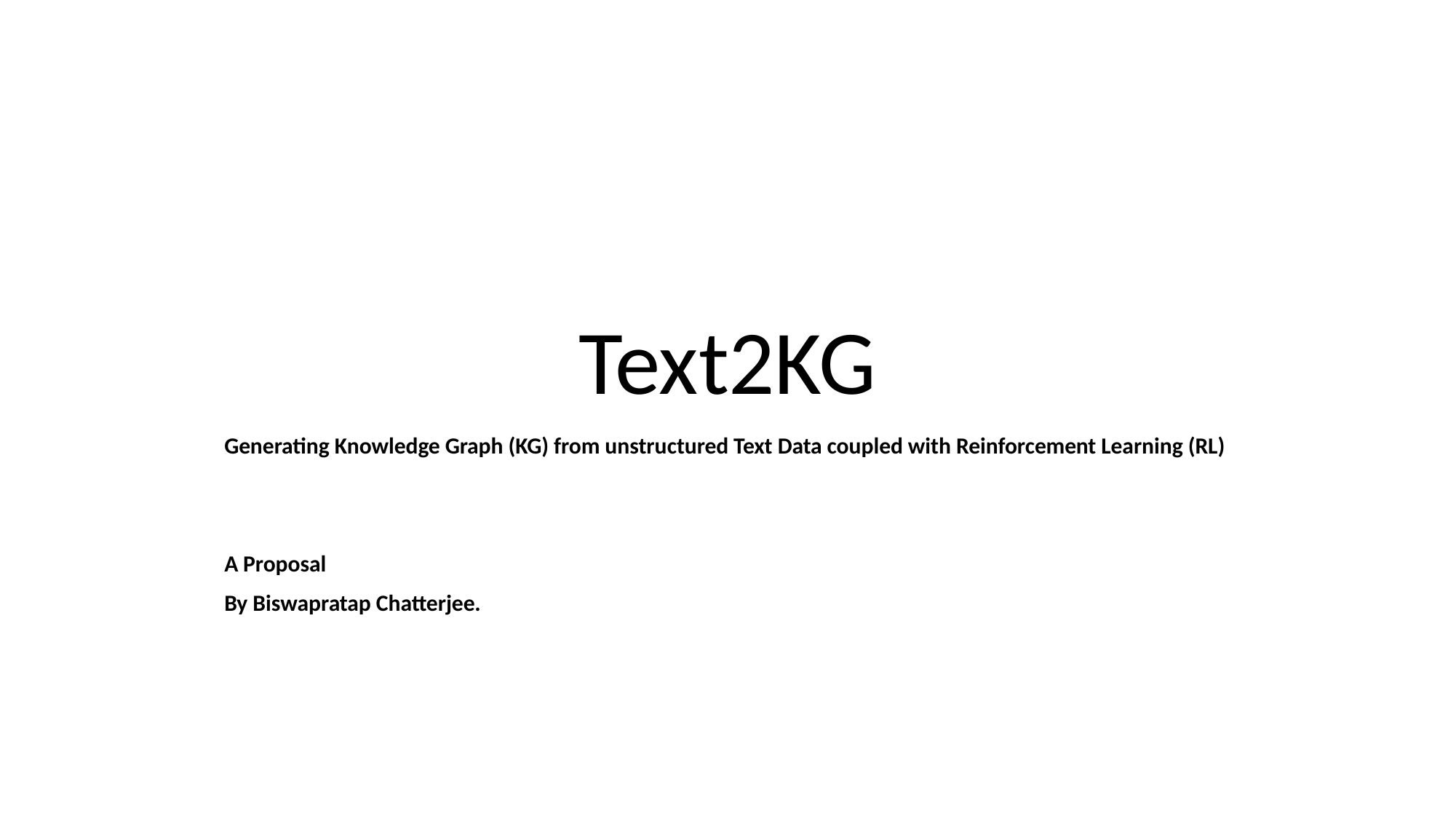

# Text2KG
Generating Knowledge Graph (KG) from unstructured Text Data coupled with Reinforcement Learning (RL)

A Proposal
By Biswapratap Chatterjee.